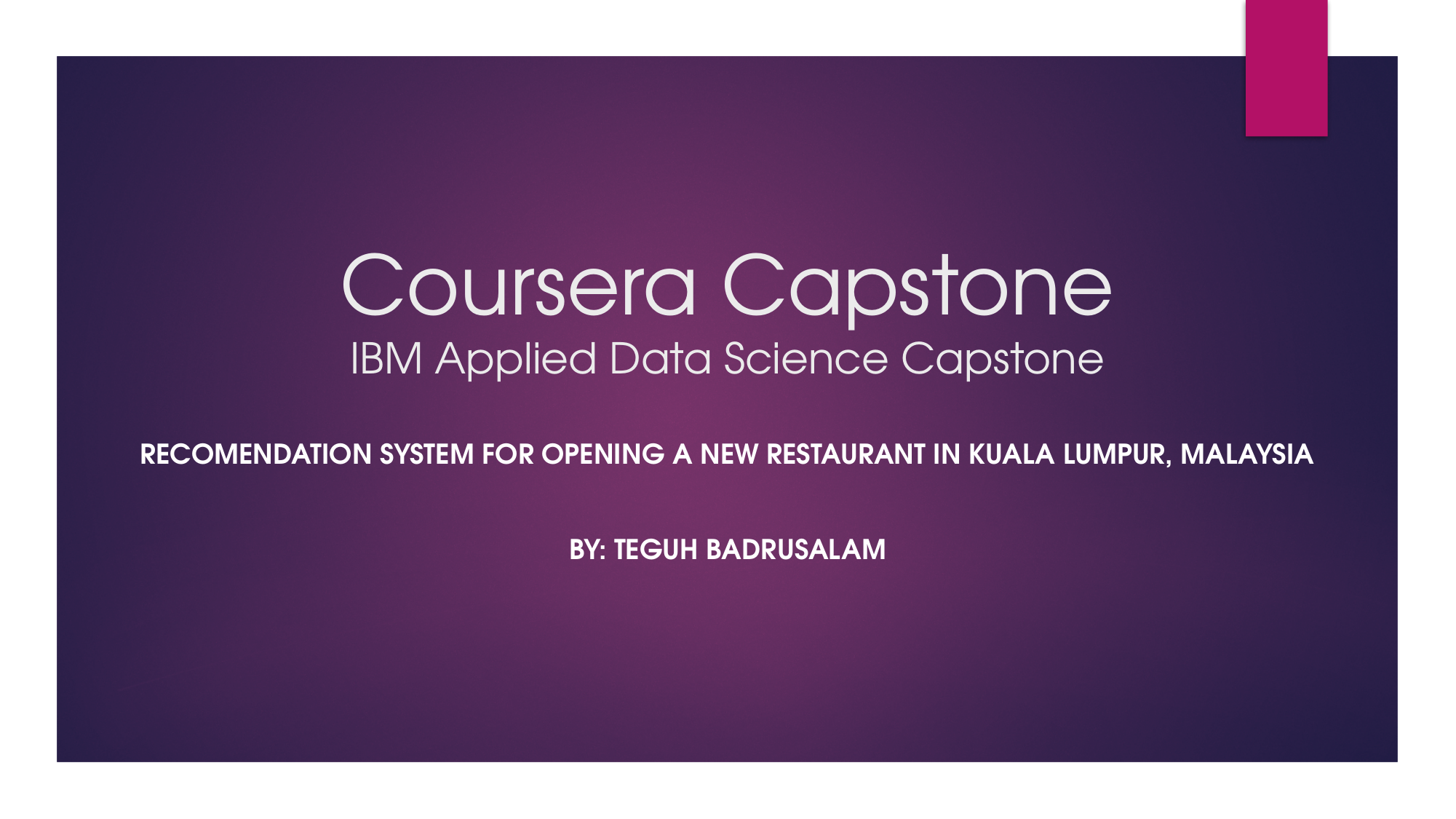

# Coursera Capstone IBM Applied Data Science Capstone
RECOMENDATION SYSTEM FOR OPENING A NEW RESTAURANT IN KUALA LUMPUR, MALAYSIA

bY: teguh badrusalam